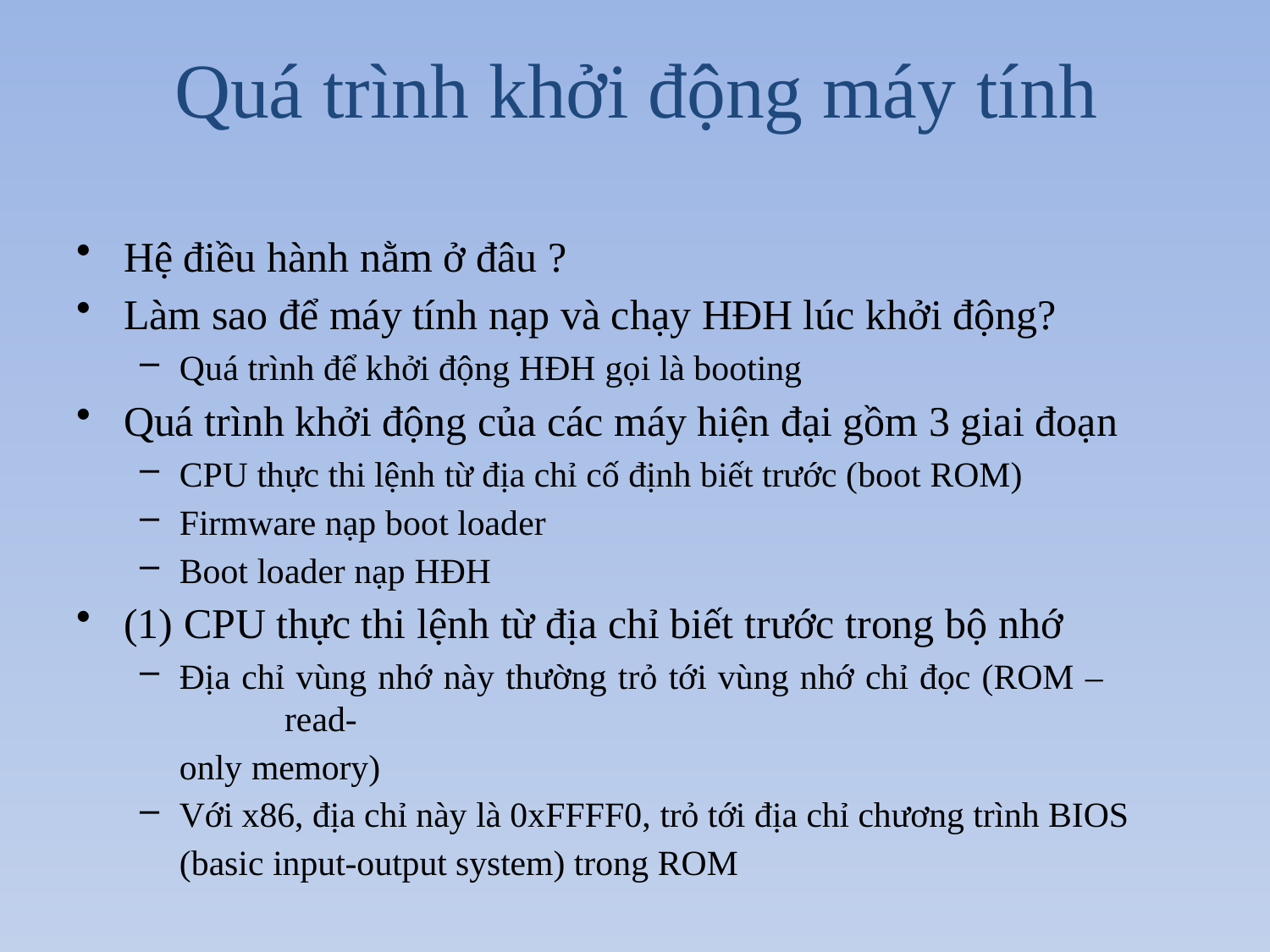

# Quá trình khởi động máy tính
Hệ điều hành nằm ở đâu ?
Làm sao để máy tính nạp và chạy HĐH lúc khởi động?
Quá trình để khởi động HĐH gọi là booting
Quá trình khởi động của các máy hiện đại gồm 3 giai đoạn
CPU thực thi lệnh từ địa chỉ cố định biết trước (boot ROM)
Firmware nạp boot loader
Boot loader nạp HĐH
(1) CPU thực thi lệnh từ địa chỉ biết trước trong bộ nhớ
Địa chỉ vùng nhớ này thường trỏ tới vùng nhớ chỉ đọc (ROM –	read-
only memory)
Với x86, địa chỉ này là 0xFFFF0, trỏ tới địa chỉ chương trình BIOS  (basic input-output system) trong ROM